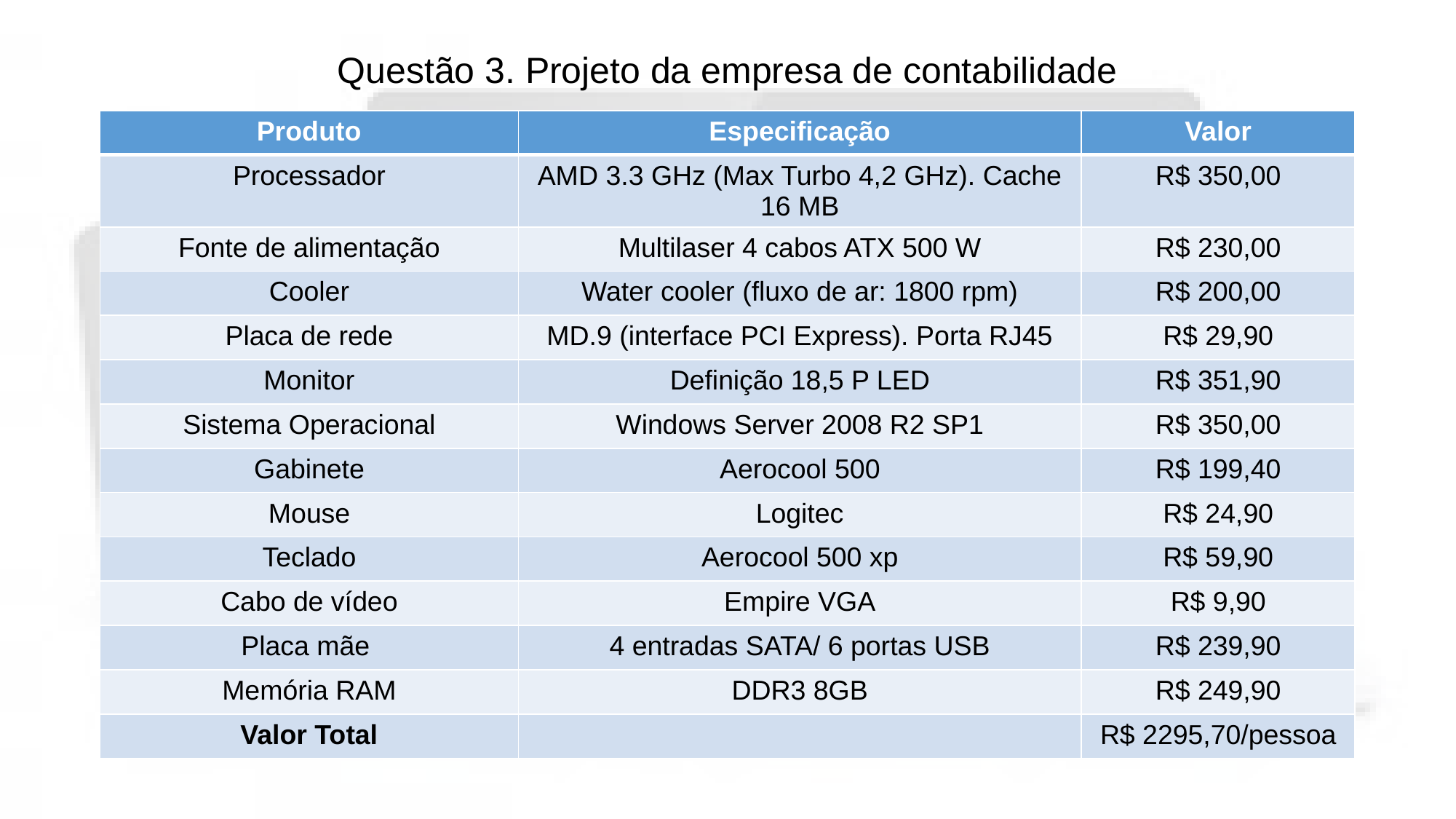

# Questão 3. Projeto da empresa de contabilidade

| Produto | Especificação | Valor |
| --- | --- | --- |
| Processador | AMD 3.3 GHz (Max Turbo 4,2 GHz). Cache 16 MB | R$ 350,00 |
| Fonte de alimentação | Multilaser 4 cabos ATX 500 W | R$ 230,00 |
| Cooler | Water cooler (fluxo de ar: 1800 rpm) | R$ 200,00 |
| Placa de rede | MD.9 (interface PCI Express). Porta RJ45 | R$ 29,90 |
| Monitor | Definição 18,5 P LED | R$ 351,90 |
| Sistema Operacional | Windows Server 2008 R2 SP1 | R$ 350,00 |
| Gabinete | Aerocool 500 | R$ 199,40 |
| Mouse | Logitec | R$ 24,90 |
| Teclado | Aerocool 500 xp | R$ 59,90 |
| Cabo de vídeo | Empire VGA | R$ 9,90 |
| Placa mãe | 4 entradas SATA/ 6 portas USB | R$ 239,90 |
| Memória RAM | DDR3 8GB | R$ 249,90 |
| Valor Total |  | R$ 2295,70/pessoa |